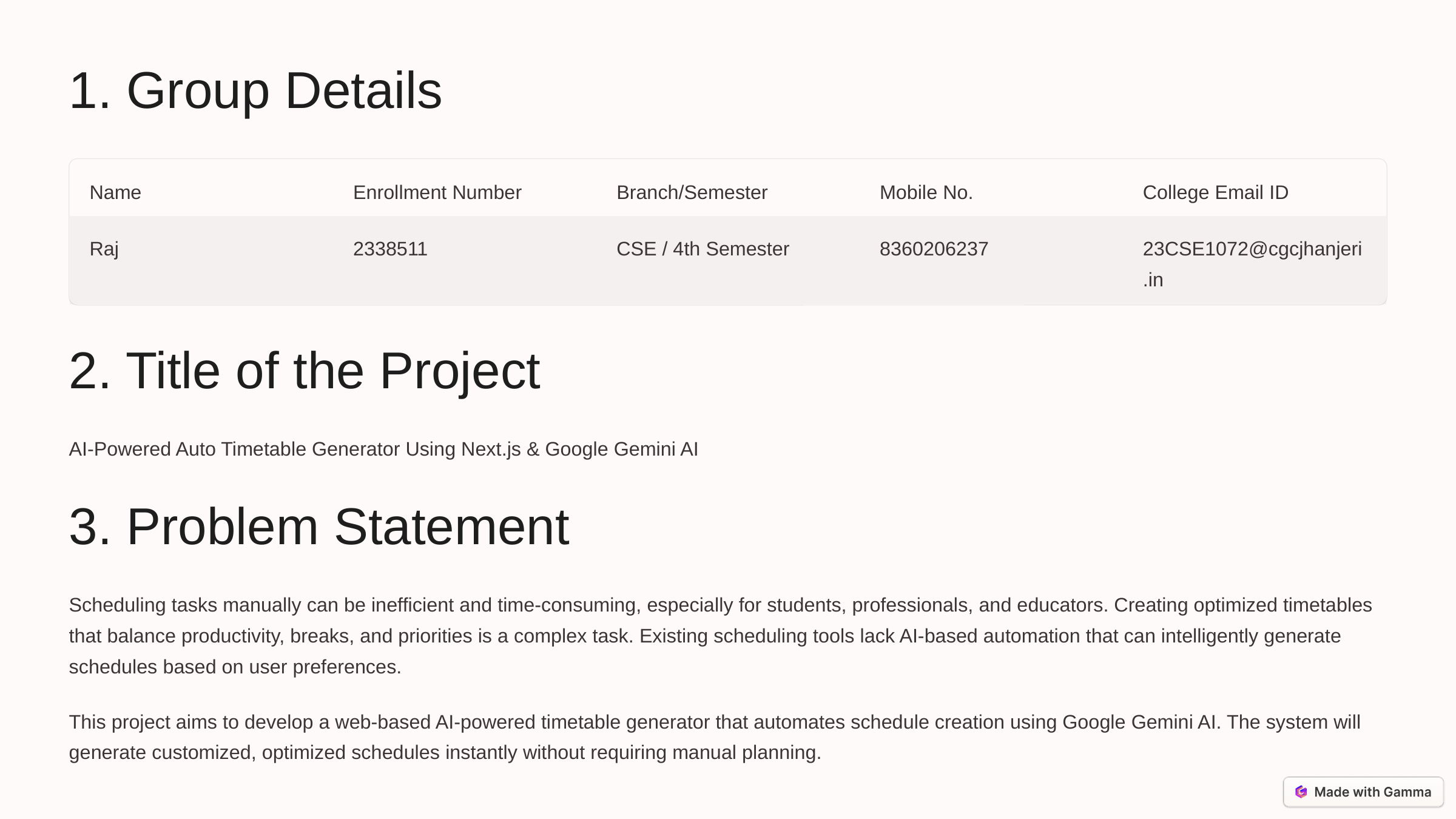

1. Group Details

Name
Enrollment Number
Branch/Semester
Mobile No.
College Email ID

Raj
2338511
CSE / 4th Semester
8360206237
23CSE1072@cgcjhanjeri.in
2. Title of the Project
AI-Powered Auto Timetable Generator Using Next.js & Google Gemini AI
3. Problem Statement
Scheduling tasks manually can be inefficient and time-consuming, especially for students, professionals, and educators. Creating optimized timetables that balance productivity, breaks, and priorities is a complex task. Existing scheduling tools lack AI-based automation that can intelligently generate schedules based on user preferences.
This project aims to develop a web-based AI-powered timetable generator that automates schedule creation using Google Gemini AI. The system will generate customized, optimized schedules instantly without requiring manual planning.